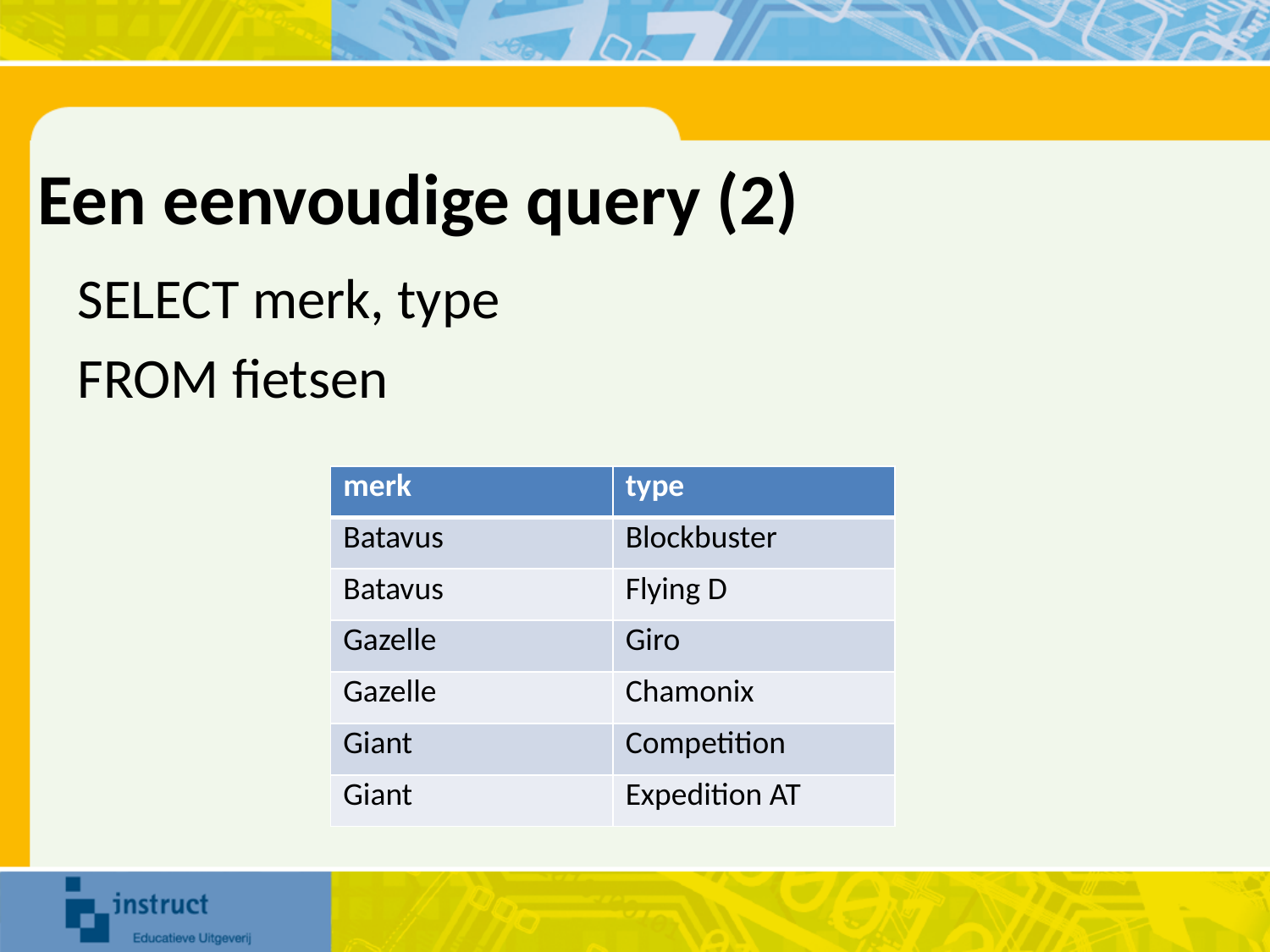

# Een eenvoudige query (2)
SELECT merk, type
FROM fietsen
| merk | type |
| --- | --- |
| Batavus | Blockbuster |
| Batavus | Flying D |
| Gazelle | Giro |
| Gazelle | Chamonix |
| Giant | Competition |
| Giant | Expedition AT |